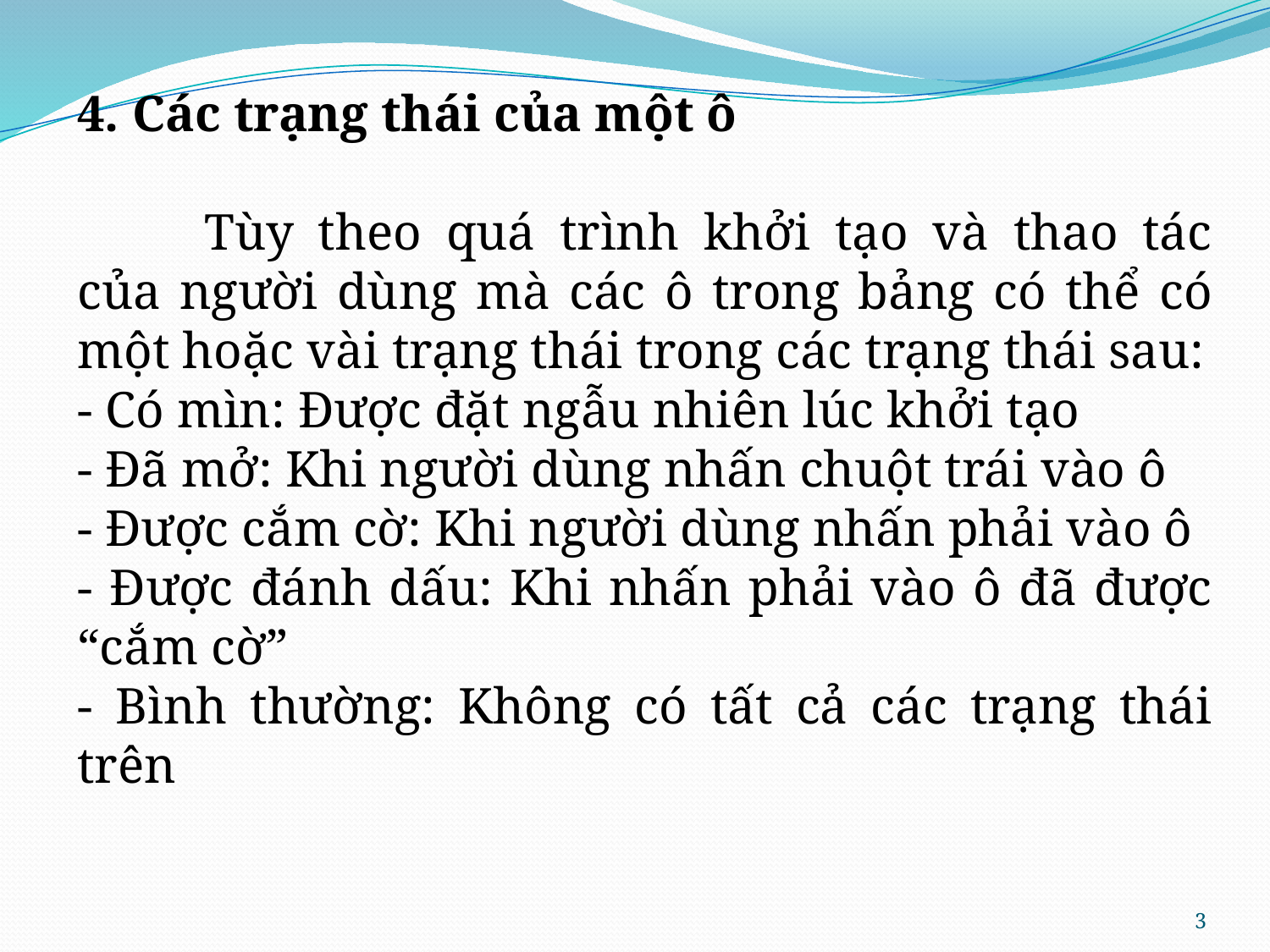

4. Các trạng thái của một ô

	Tùy theo quá trình khởi tạo và thao tác của người dùng mà các ô trong bảng có thể có một hoặc vài trạng thái trong các trạng thái sau:
- Có mìn: Được đặt ngẫu nhiên lúc khởi tạo
- Đã mở: Khi người dùng nhấn chuột trái vào ô
- Được cắm cờ: Khi người dùng nhấn phải vào ô
- Được đánh dấu: Khi nhấn phải vào ô đã được “cắm cờ”
- Bình thường: Không có tất cả các trạng thái trên
3